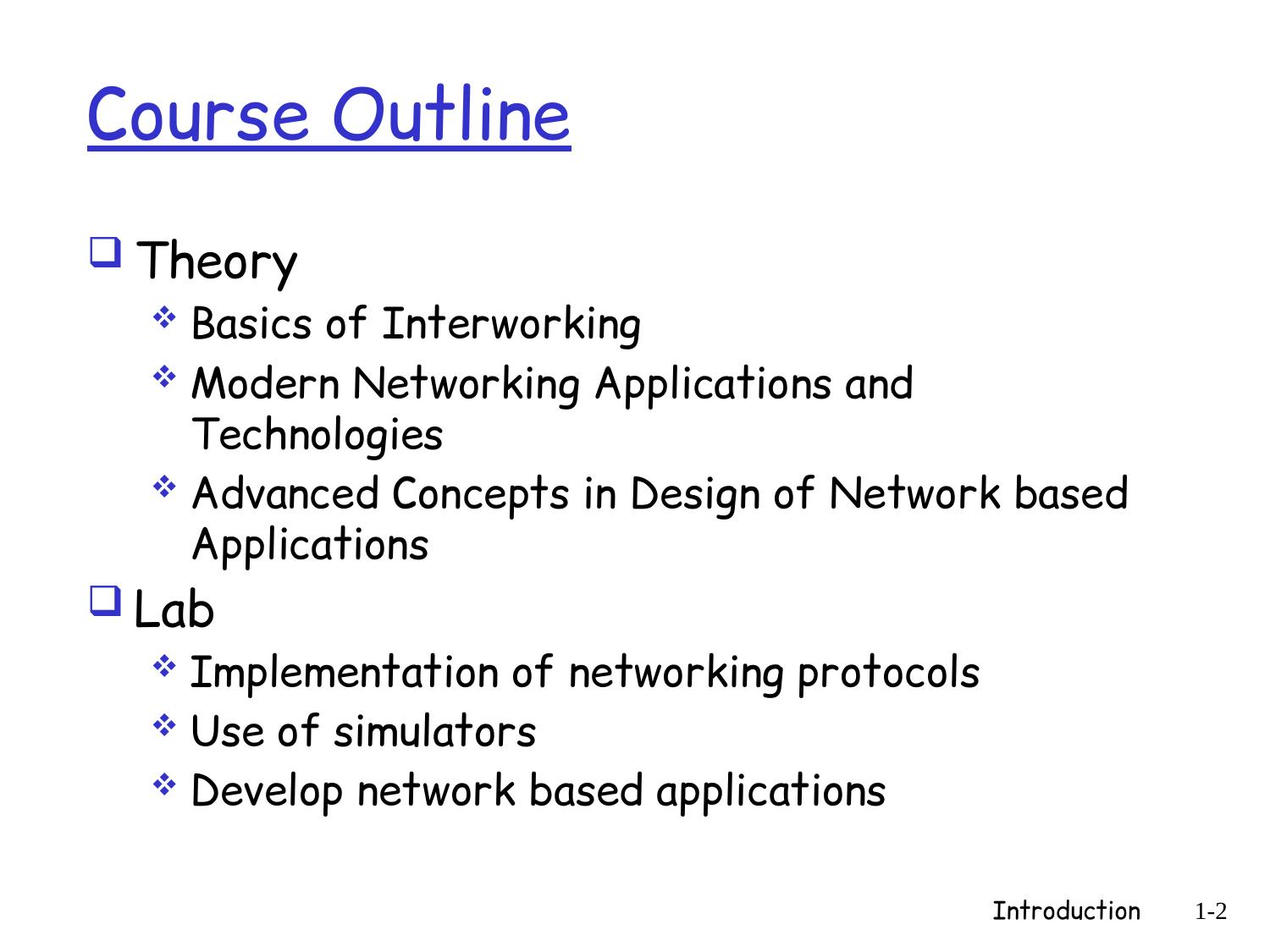

# Course Outline
Theory
Basics of Interworking
Modern Networking Applications and Technologies
Advanced Concepts in Design of Network based Applications
Lab
Implementation of networking protocols
Use of simulators
Develop network based applications
 Introduction
1-2